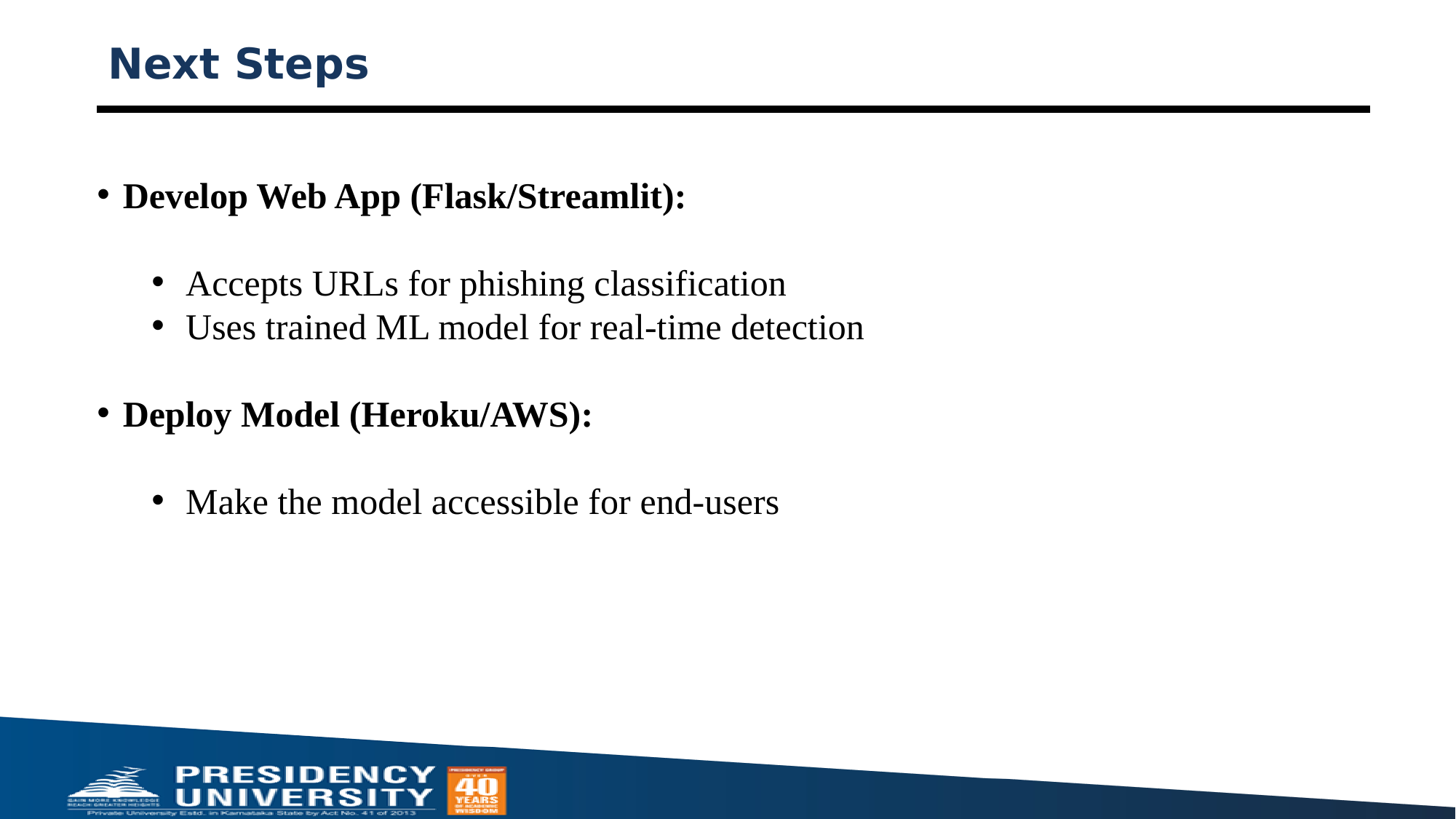

# Next Steps
Develop Web App (Flask/Streamlit):

Accepts URLs for phishing classification
Uses trained ML model for real-time detection

Deploy Model (Heroku/AWS):

Make the model accessible for end-users